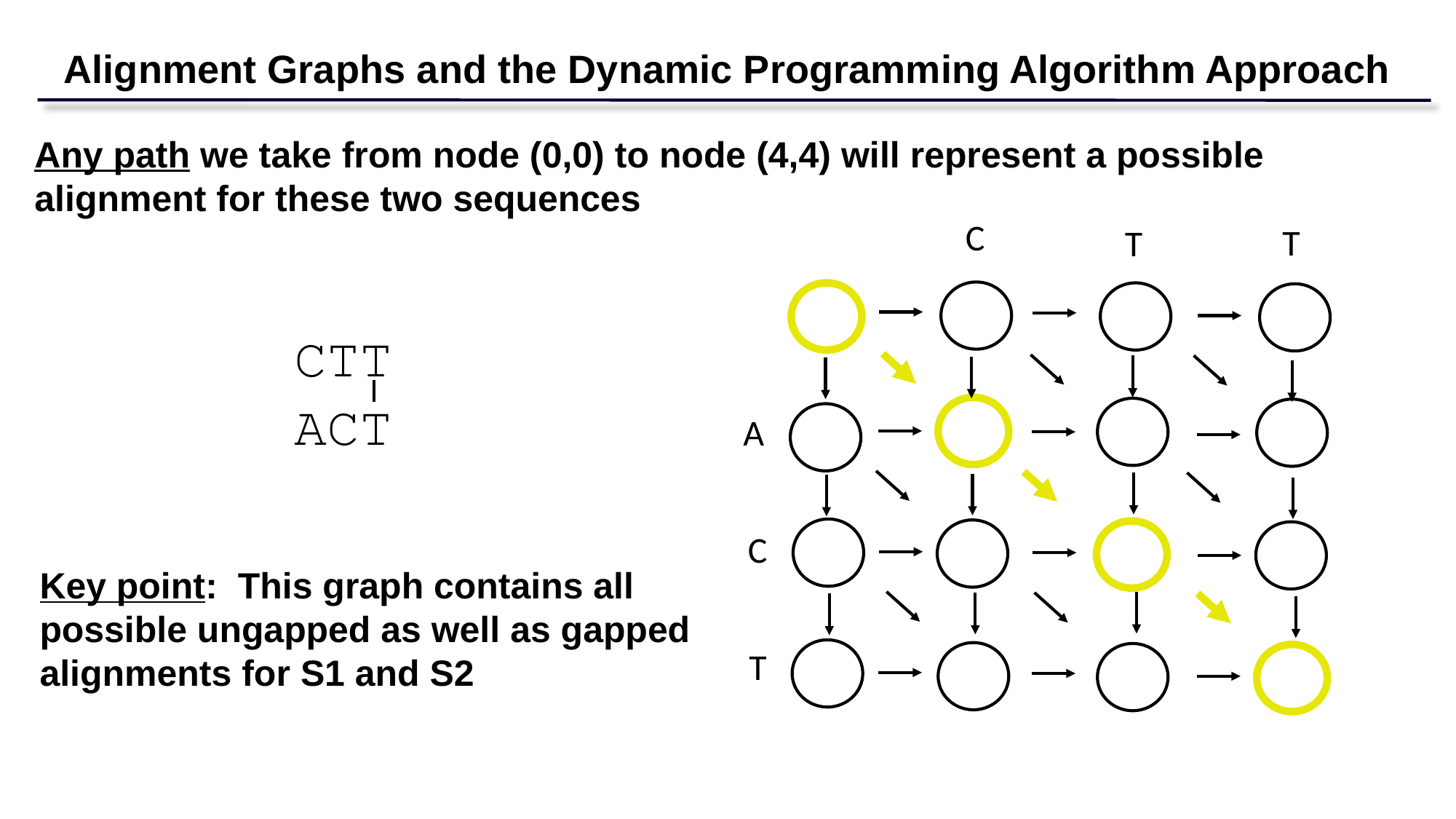

Alignment Graphs and the Dynamic Programming Algorithm Approach
Any path we take from node (0,0) to node (4,4) will represent a possible alignment for these two sequences
C
T
T

A

C

T

CTT
ACT
Key point:  This graph contains all possible ungapped as well as gapped alignments for S1 and S2